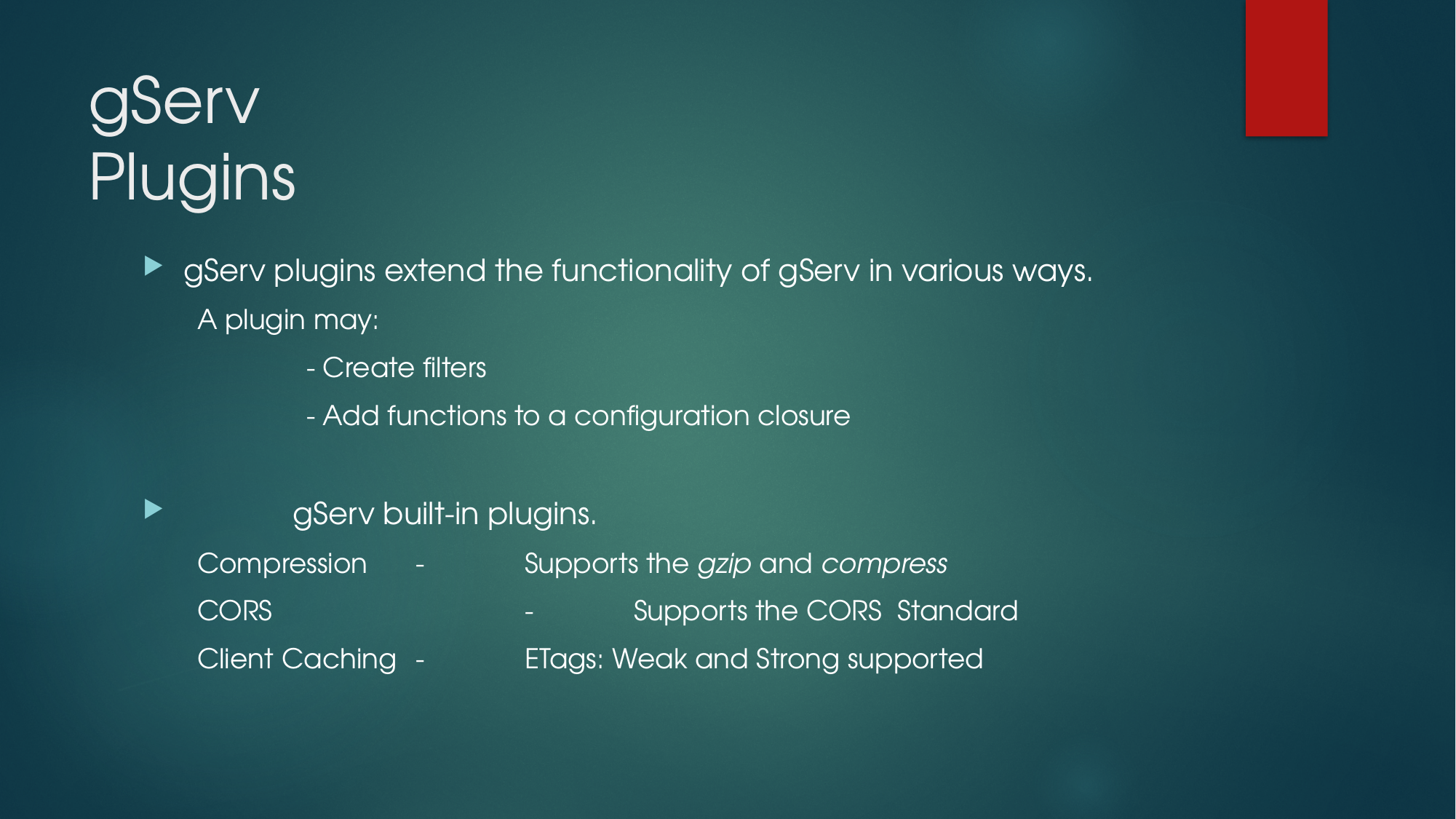

# gServ Plugins
gServ plugins extend the functionality of gServ in various ways.
A plugin may:
	- Create filters
	- Add functions to a configuration closure

	gServ built-in plugins.
Compression	-	Supports the gzip and compress
CORS			-	Supports the CORS  Standard
Client Caching	-	ETags: Weak and Strong supported